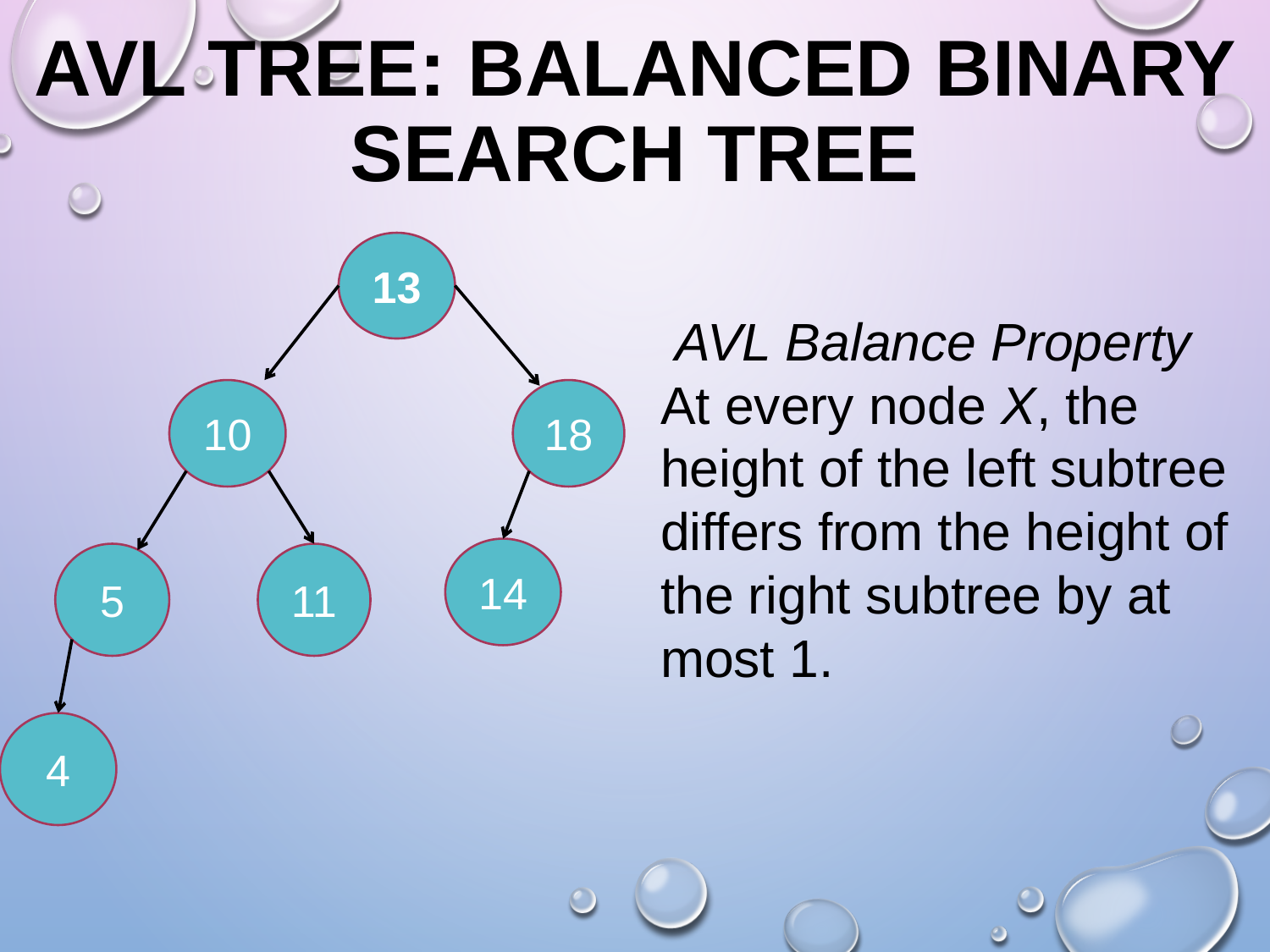

# AVL Tree: Balanced Binary Search Tree
13
 AVL Balance Property
At every node X, the height of the left subtree differs from the height of the right subtree by at most 1.
10
18
14
5
11
4